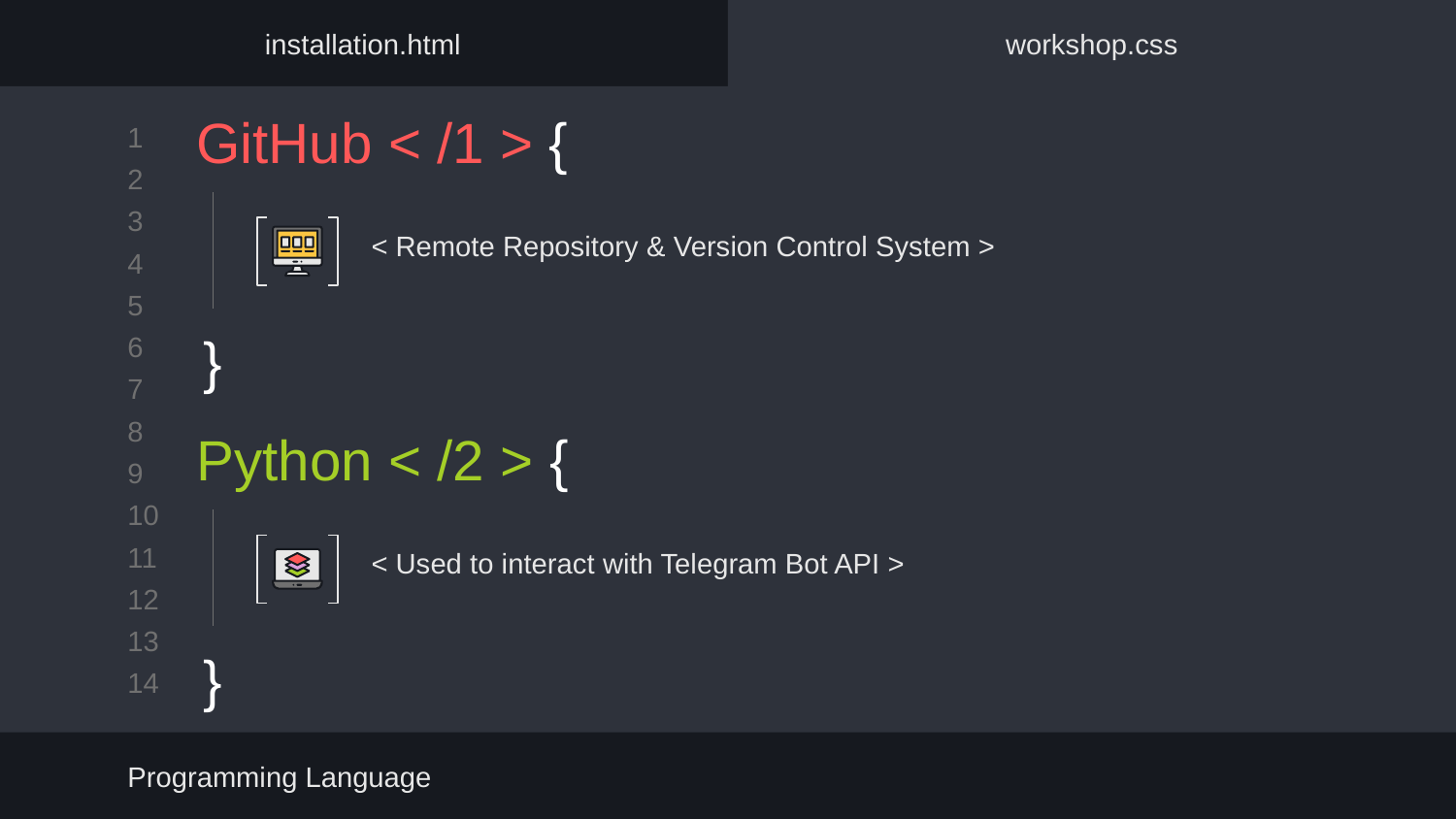

installation.html
workshop.css
# GitHub < /1 > {
< Remote Repository & Version Control System >
}

Python < /2 > {
< Used to interact with Telegram Bot API >
}

Programming Language